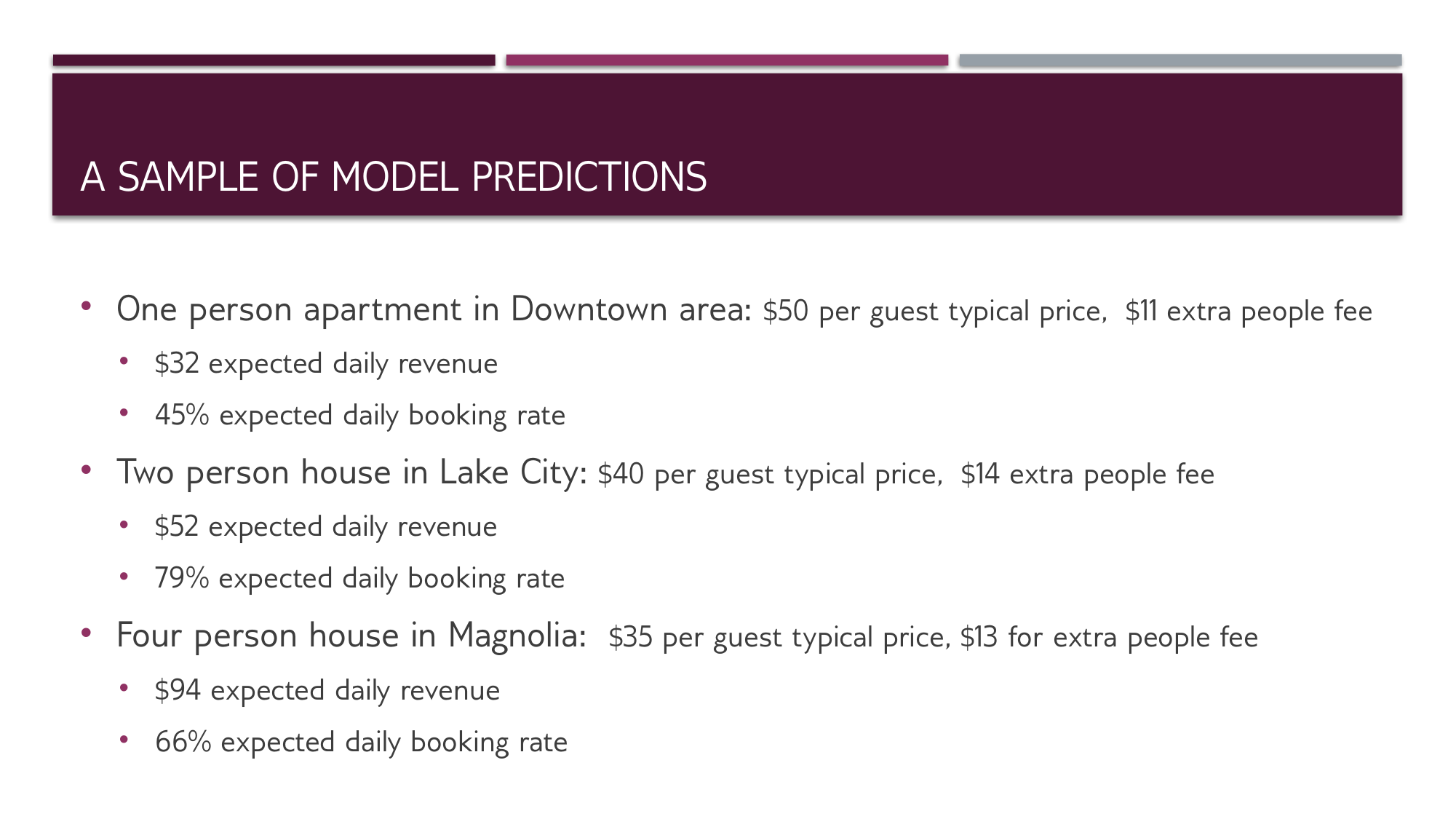

# A sample of model predictions
One person apartment in Downtown area: $50 per guest typical price,  $11 extra people fee
$32 expected daily revenue
45% expected daily booking rate
Two person house in Lake City: $40 per guest typical price,  $14 extra people fee
$52 expected daily revenue
79% expected daily booking rate
Four person house in Magnolia:  $35 per guest typical price, $13 for extra people fee
$94 expected daily revenue
66% expected daily booking rate